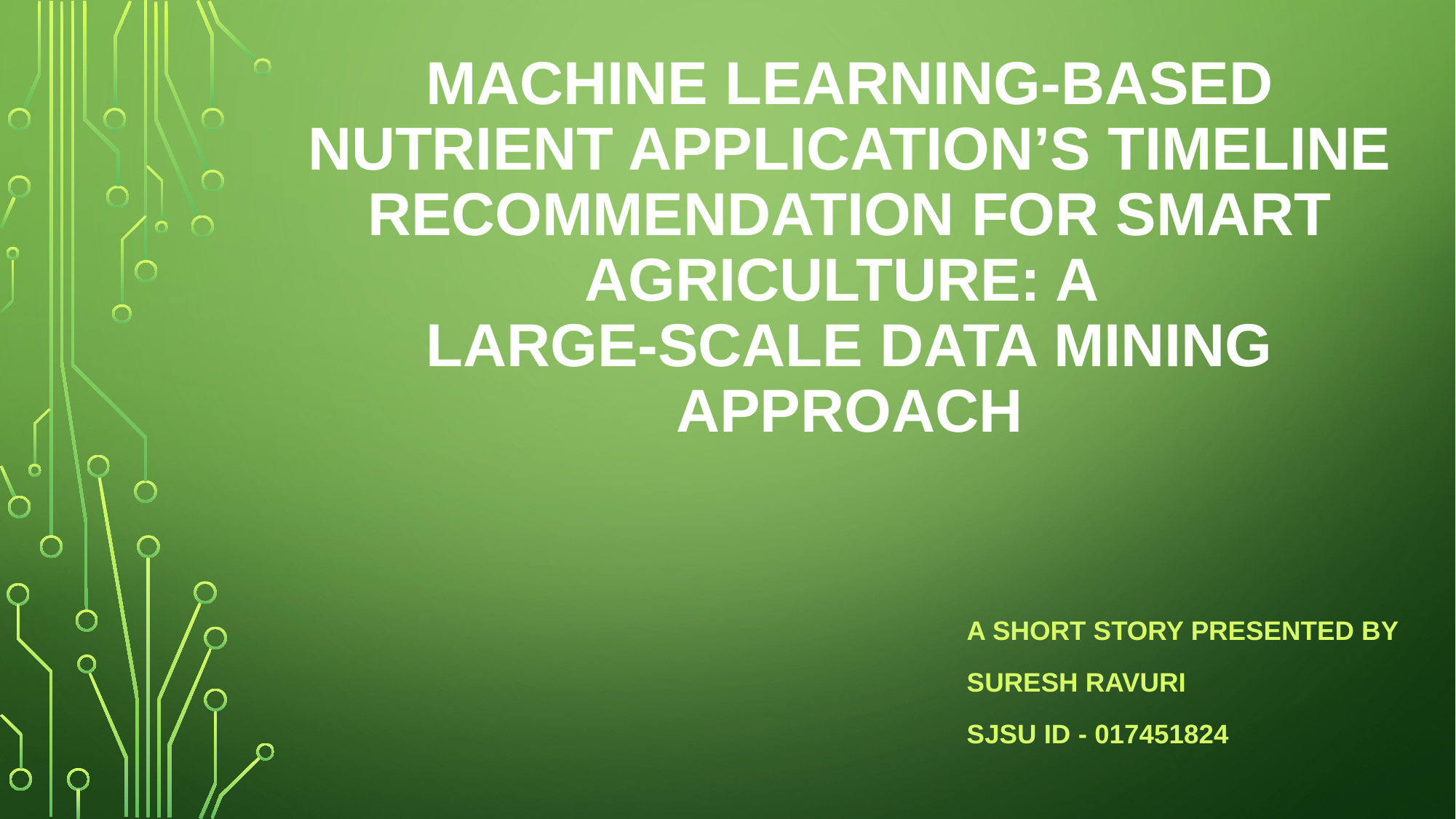

# Machine Learning-based Nutrient Application’s Timeline Recommendation for Smart Agriculture: A Large-Scale Data Mining Approach
A Short story presented by
Suresh ravuri
Sjsu id - 017451824